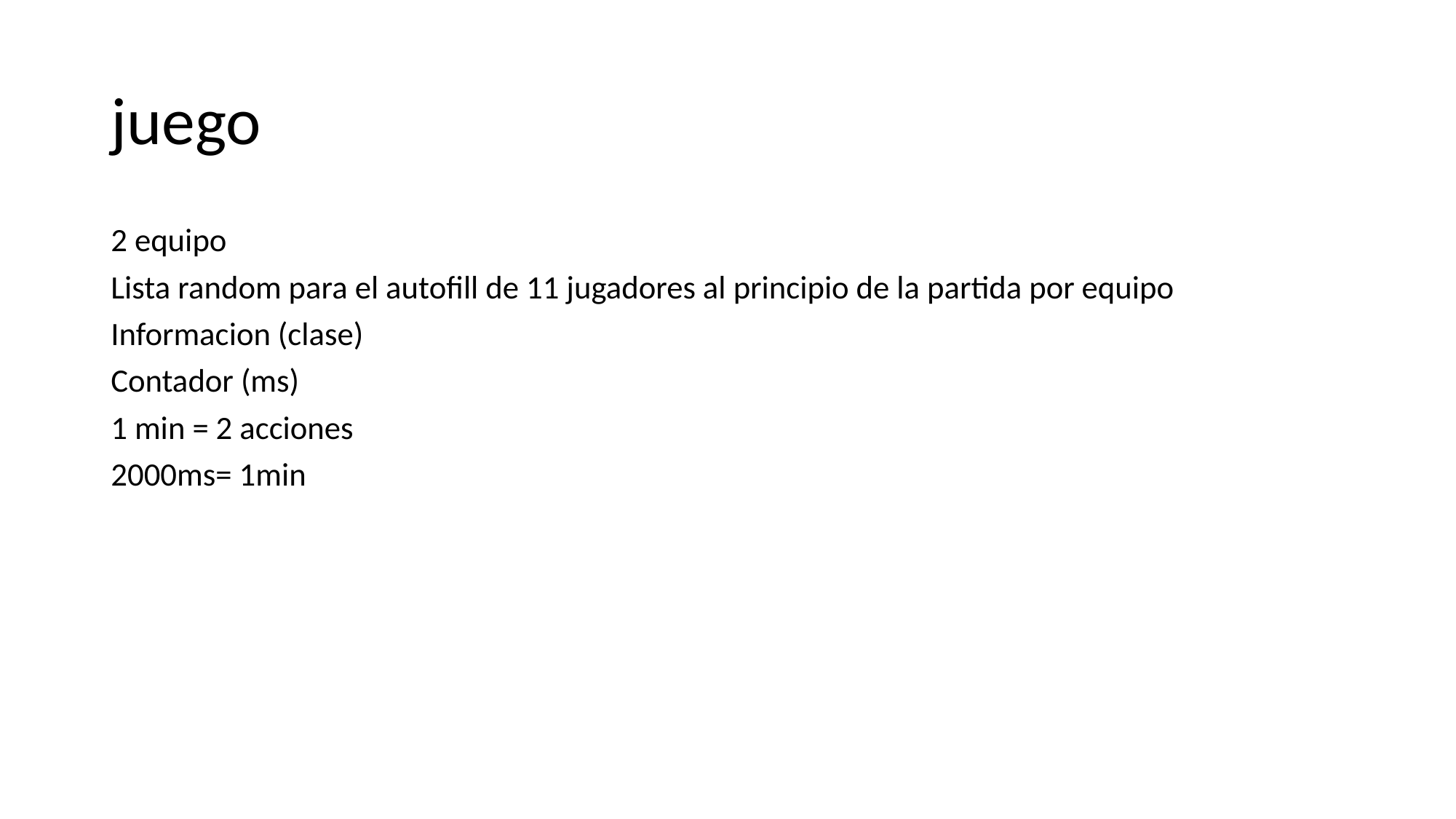

# juego
2 equipo
Lista random para el autofill de 11 jugadores al principio de la partida por equipo
Informacion (clase)
Contador (ms)
1 min = 2 acciones
2000ms= 1min